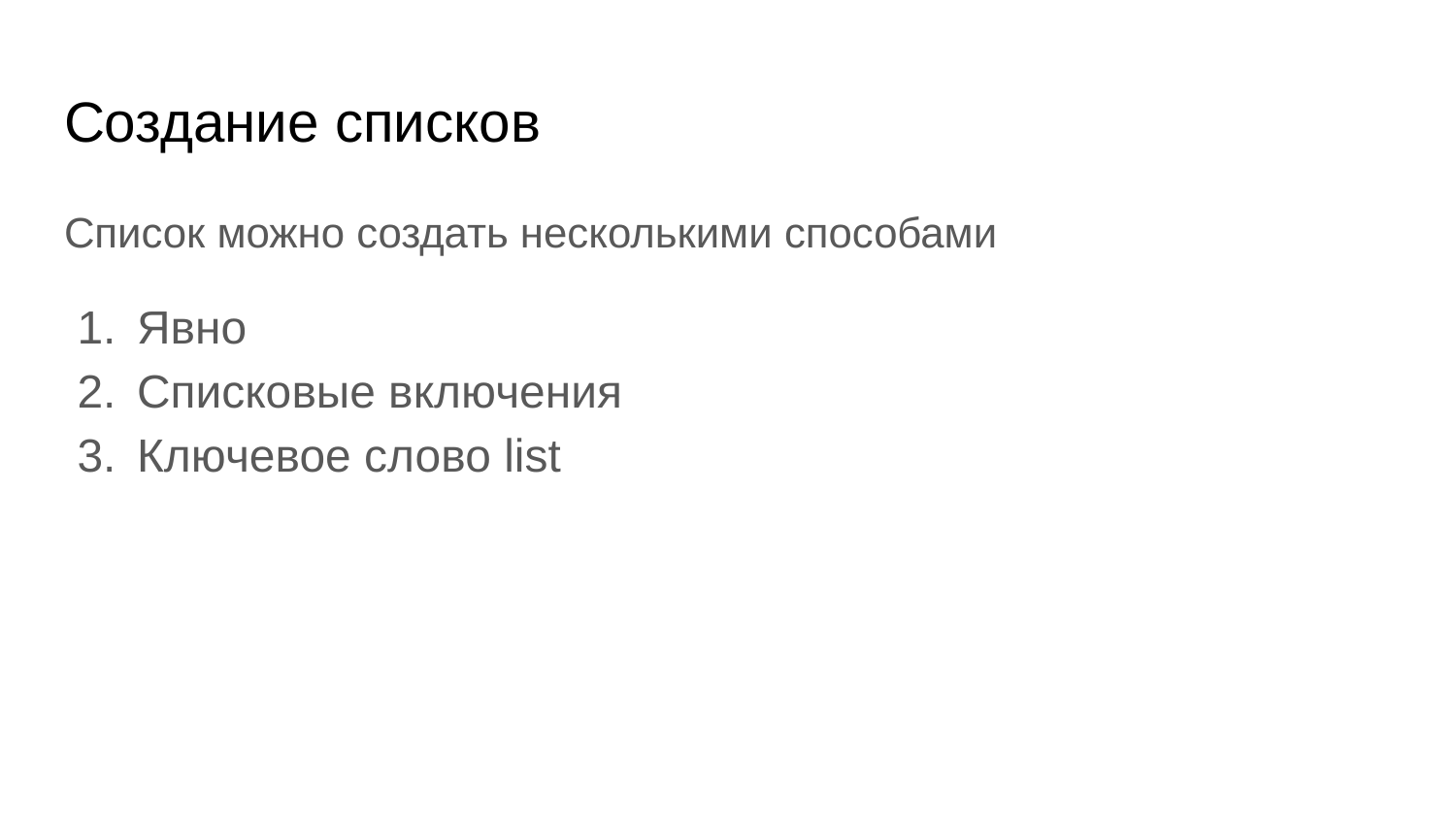

# Создание списков
Список можно создать несколькими способами
Явно
Списковые включения
Ключевое слово list